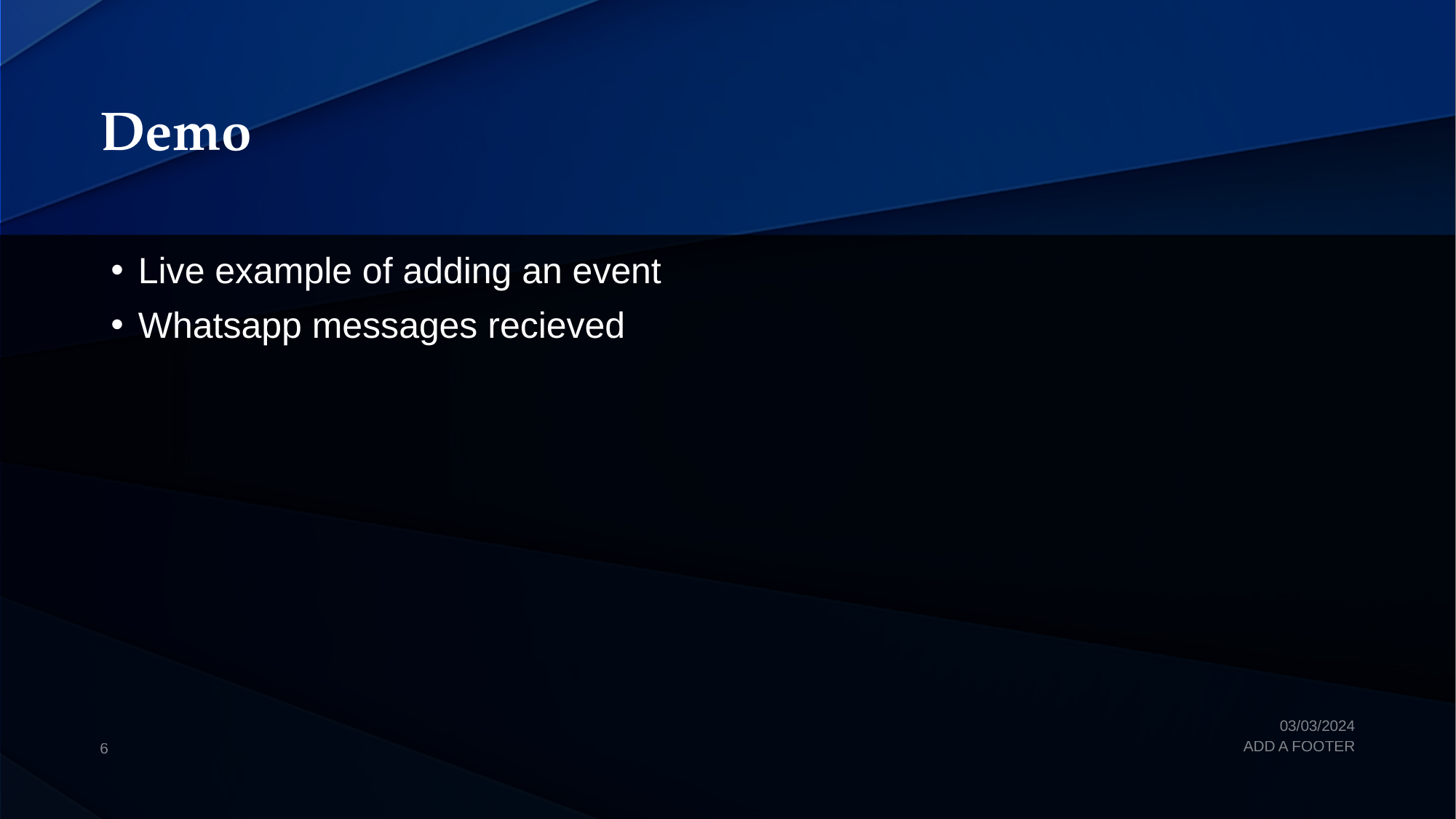

# Demo
Live example of adding an event
Whatsapp messages recieved
03/03/2024
6
ADD A FOOTER